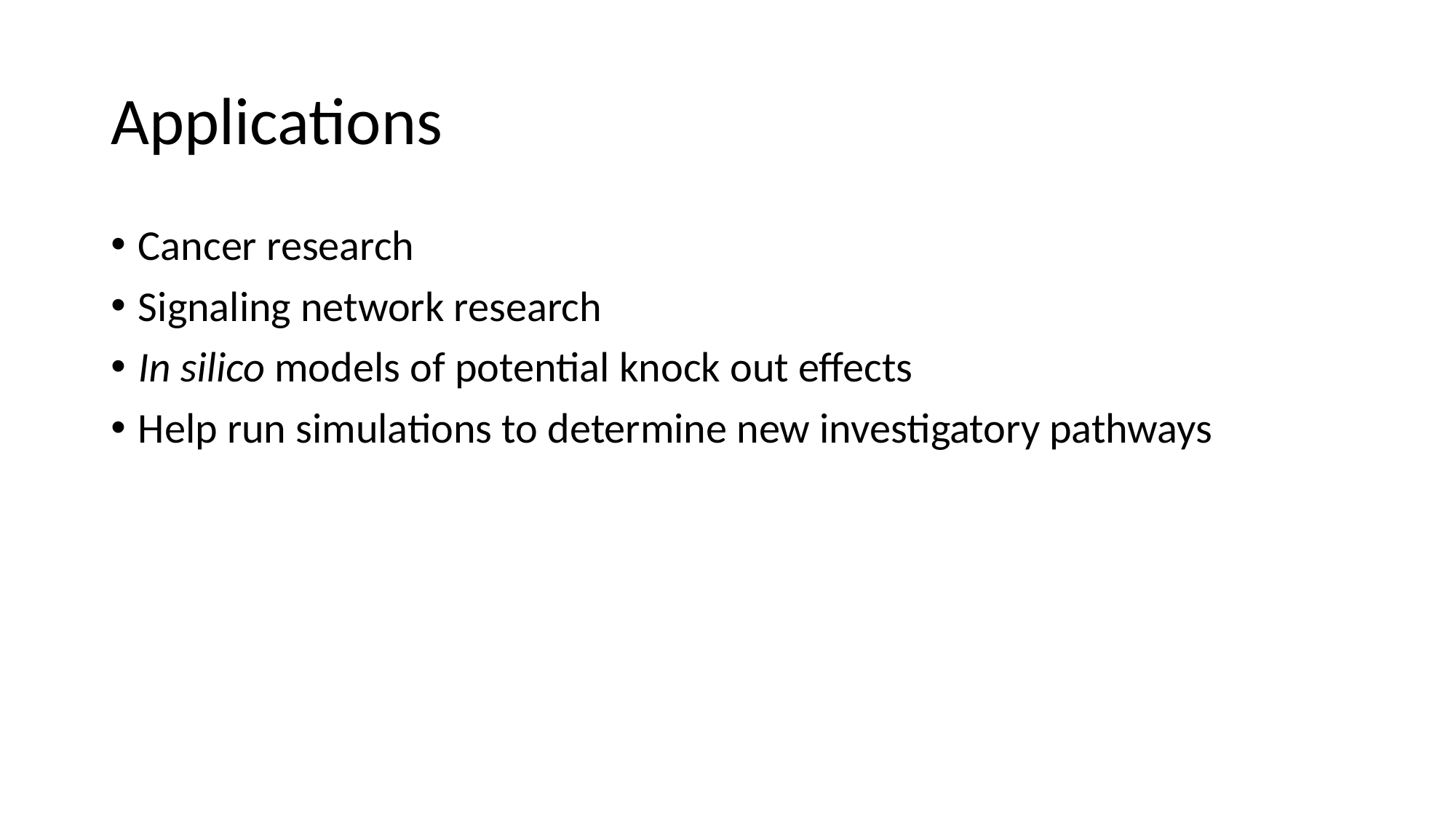

# Applications
Cancer research
Signaling network research
In silico models of potential knock out effects
Help run simulations to determine new investigatory pathways